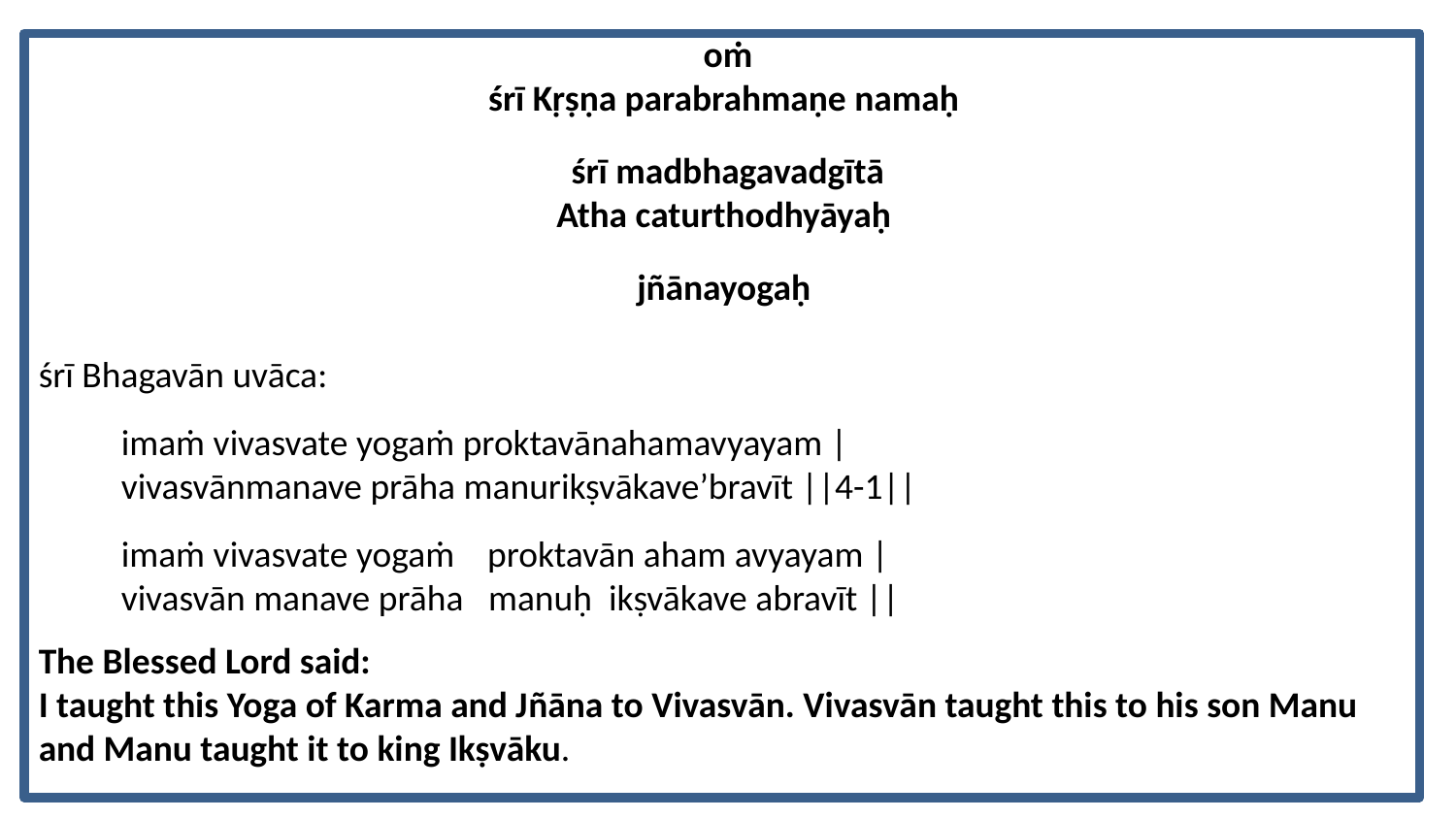

oṁ
śrī Kṛṣṇa parabrahmaṇe namaḥ

śrī madbhagavadgītā
Atha caturthodhyāyaḥ

jñānayogaḥ

śrī Bhagavān uvāca:

          imaṁ vivasvate yogaṁ proktavānahamavyayam |
          vivasvānmanave prāha manurikṣvākave’bravīt ||4-1||

          imaṁ vivasvate yogaṁ    proktavān aham avyayam |
          vivasvān manave prāha   manuḥ  ikṣvākave abravīt ||

The Blessed Lord said:
I taught this Yoga of Karma and Jñāna to Vivasvān. Vivasvān taught this to his son Manu and Manu taught it to king Ikṣvāku.